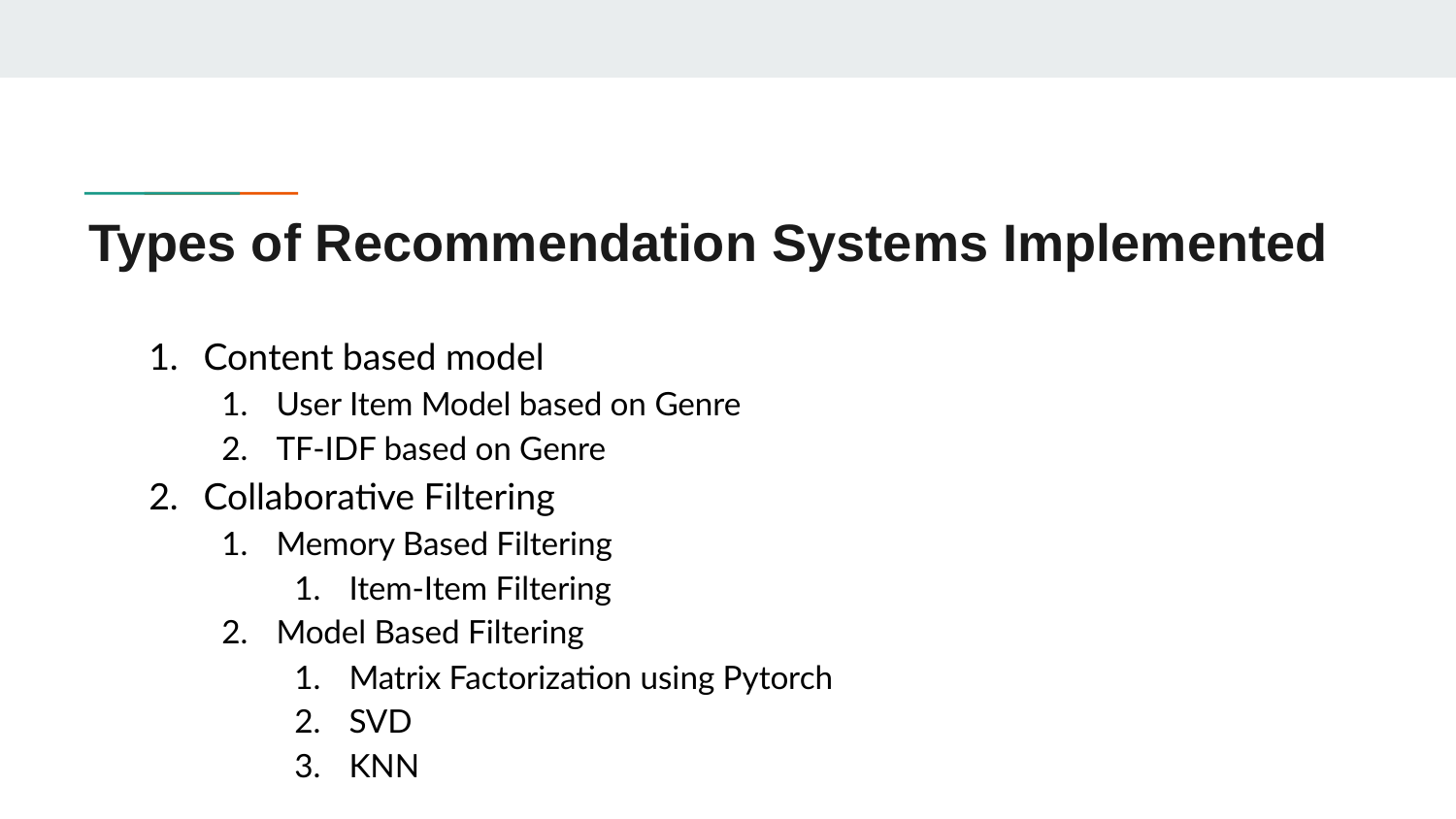

# Types of Recommendation Systems Implemented

Content based model
User Item Model based on Genre
TF-IDF based on Genre
Collaborative Filtering
Memory Based Filtering
Item-Item Filtering
Model Based Filtering
Matrix Factorization using Pytorch
SVD
KNN